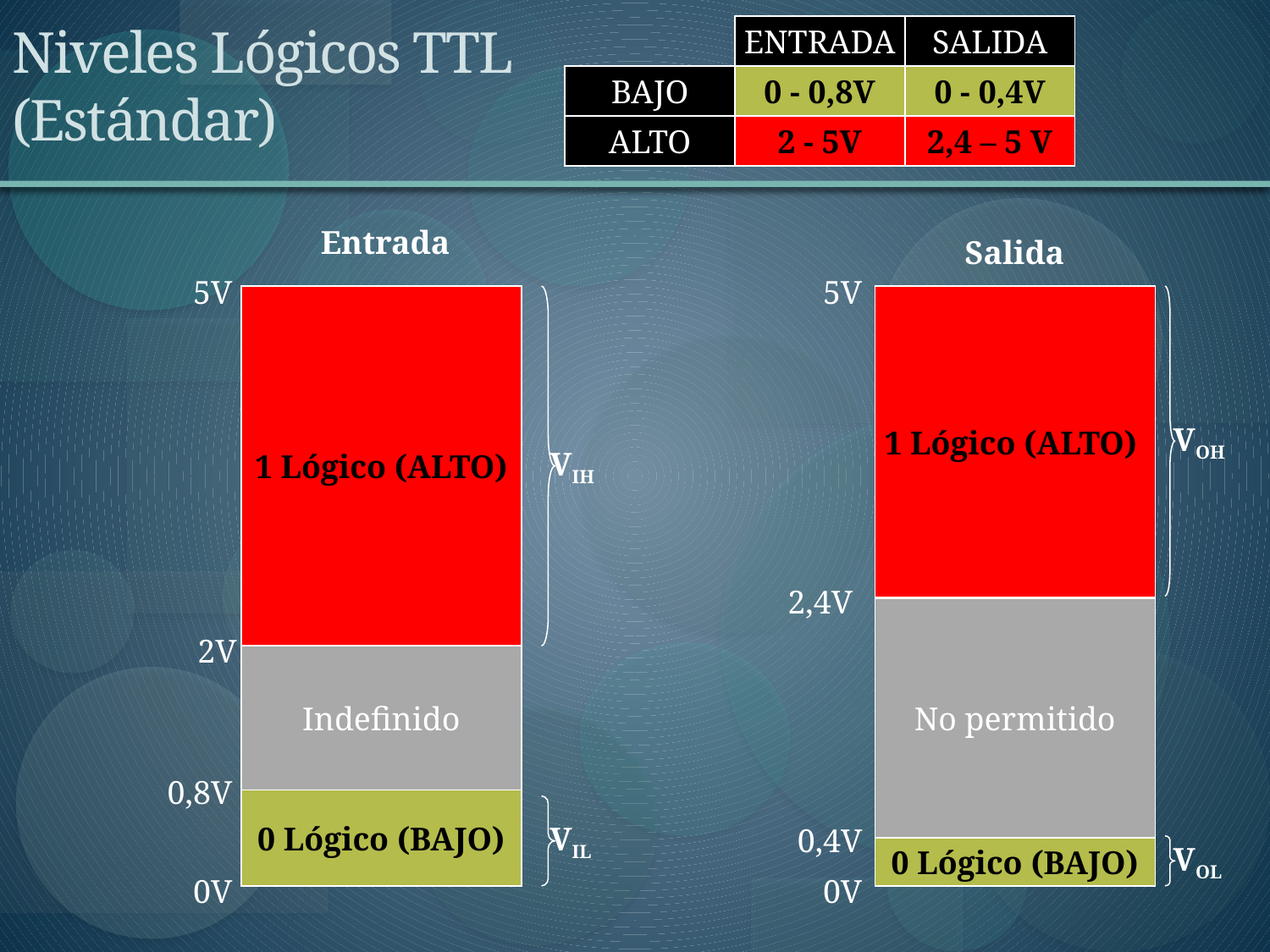

# Niveles Lógicos TTL (Estándar)
ENTRADA
SALIDA
BAJO
0 - 0,8V
0 - 0,4V
ALTO
2 - 5V
2,4 – 5 V
Entrada
Salida
5V
5V
1 Lógico (ALTO)
Indefinido
0 Lógico (BAJO)
 VIH
1 Lógico (ALTO)
No permitido
0 Lógico (BAJO)
 VOH
2,4V
2V
0,8V
 VIL
0,4V
 VOL
0V
0V